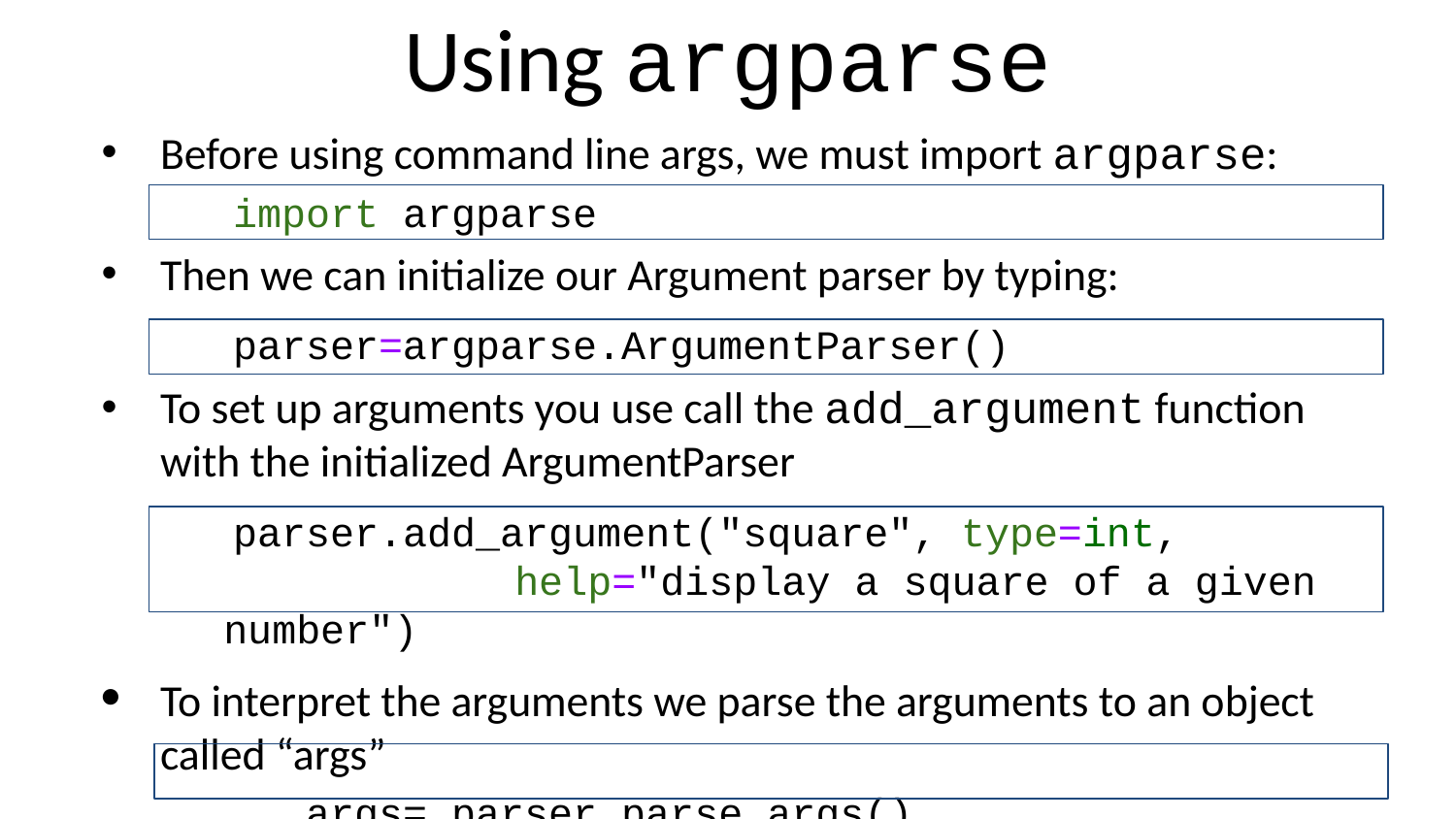

# Using argparse
Before using command line args, we must import argparse:
import argparse
Then we can initialize our Argument parser by typing:
parser=argparse.ArgumentParser()
To set up arguments you use call the add_argument function with the initialized ArgumentParser
parser.add_argument("square", type=int,
		help="display a square of a given number")
To interpret the arguments we parse the arguments to an object called “args”
	args= parser.parse_args()